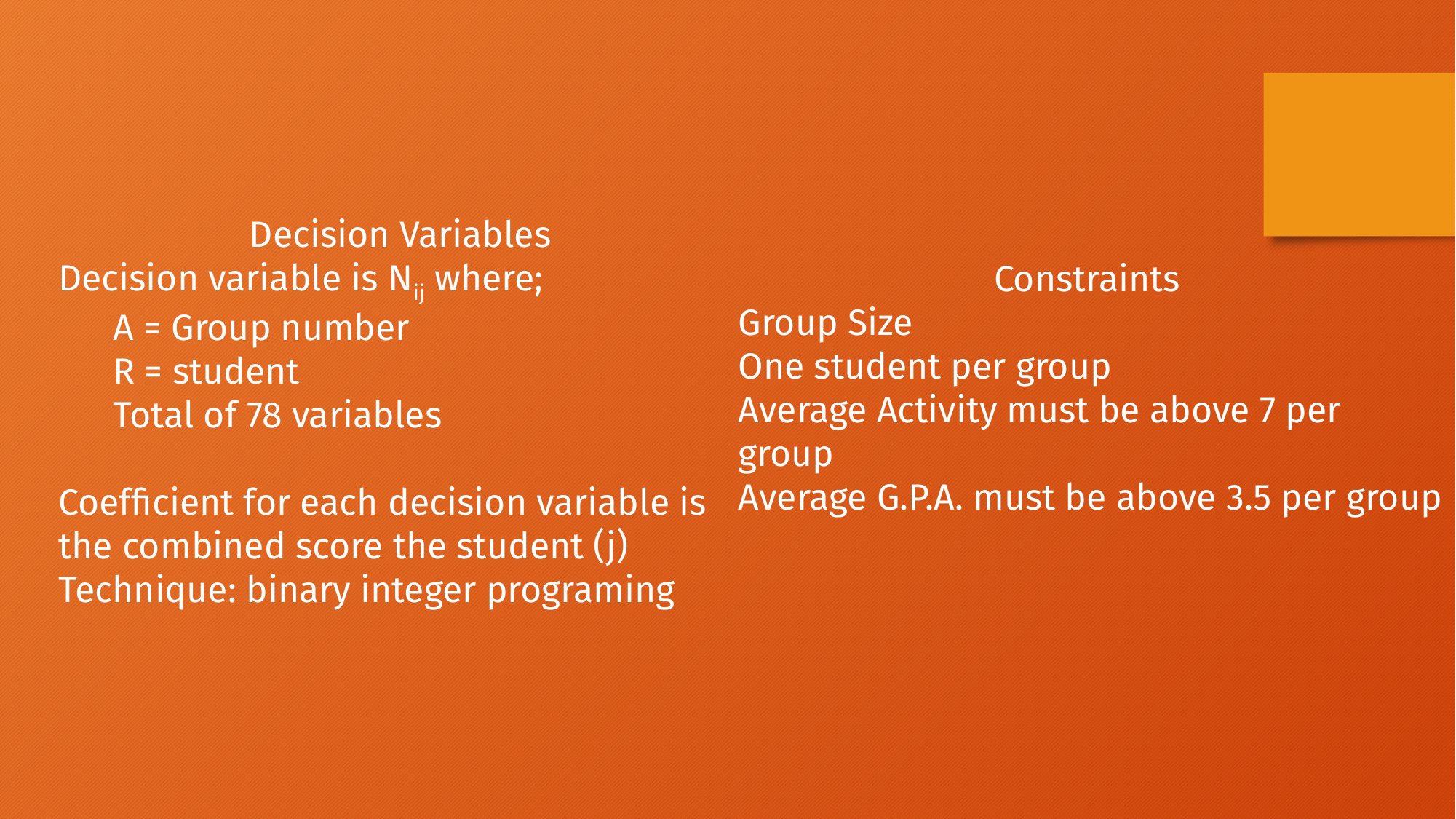

Decision Variables
Decision variable is Nij where;
A = Group number
R = student
Total of 78 variables

Coefficient for each decision variable is the combined score the student (j)
Technique: binary integer programing
Constraints
Group Size
One student per group
Average Activity must be above 7 per group
Average G.P.A. must be above 3.5 per group